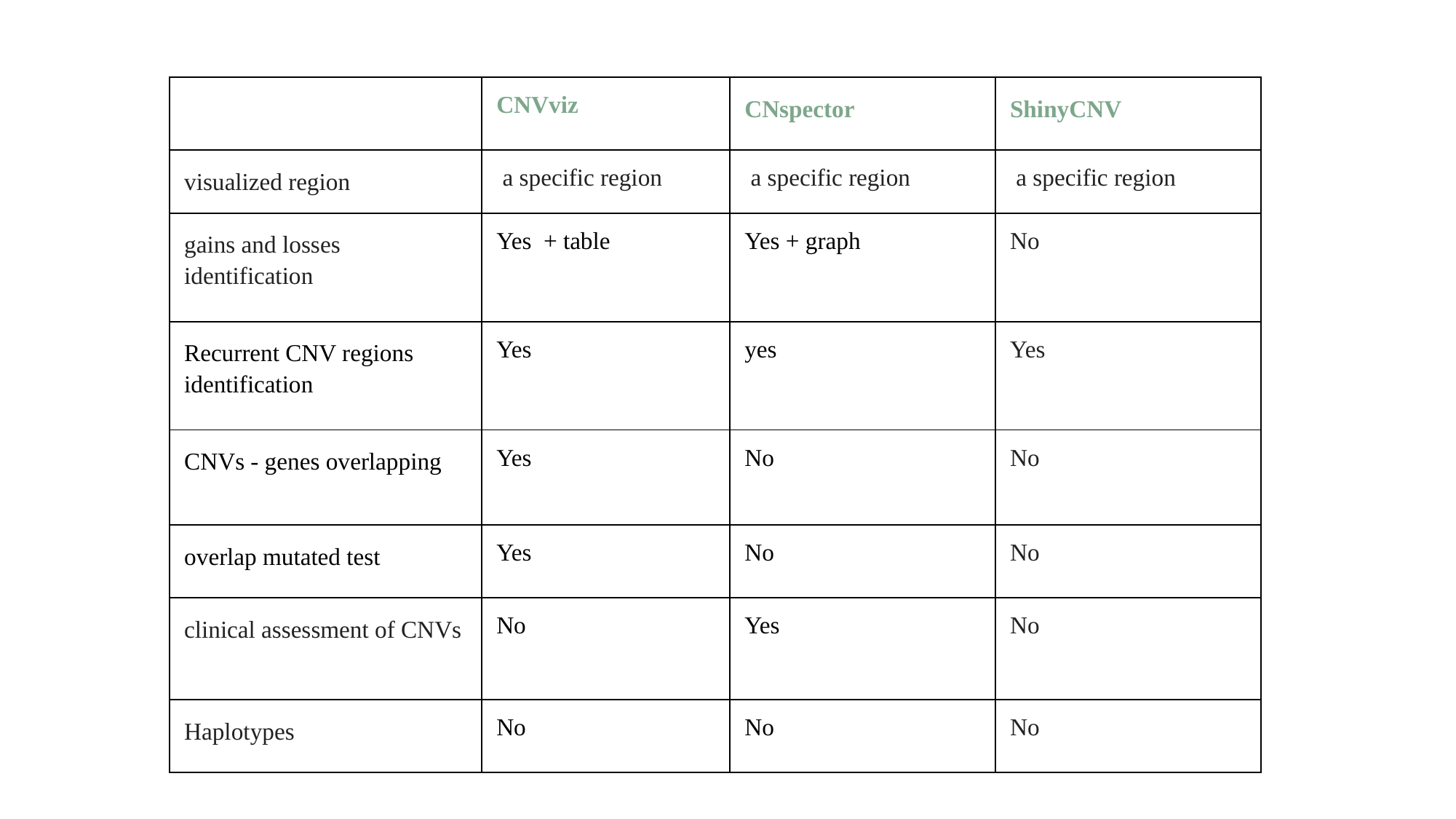

|  | CNVviz | CNspector | ShinyCNV |
| --- | --- | --- | --- |
| visualized region | a specific region | a specific region | a specific region |
| gains and losses identification | Yes + table | Yes + graph | No |
| Recurrent CNV regions identification | Yes | yes | Yes |
| CNVs - genes overlapping | Yes | No | No |
| overlap mutated test | Yes | No | No |
| clinical assessment of CNVs | No | Yes | No |
| Haplotypes | No | No | No |